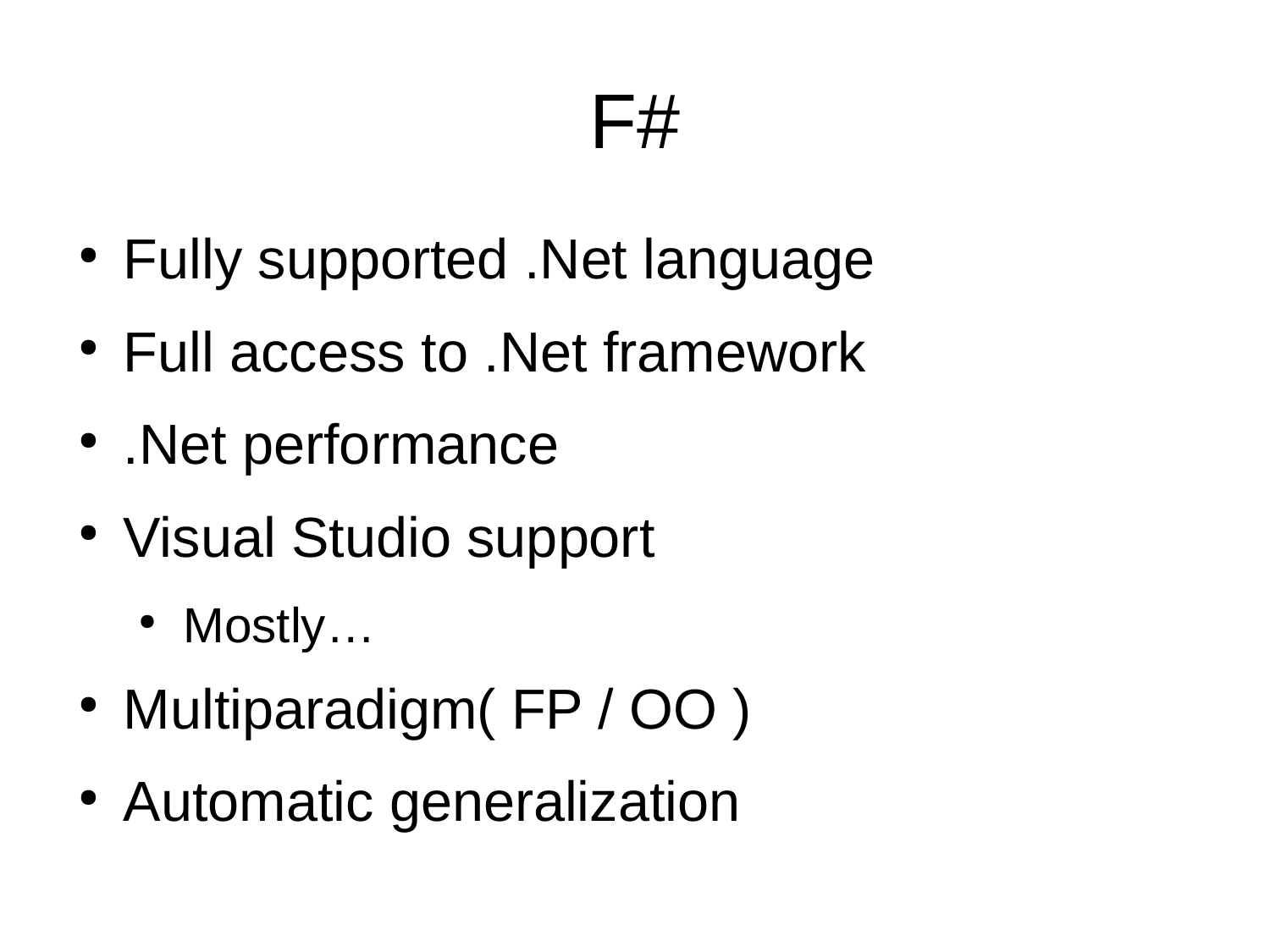

# F#
Fully supported .Net language
Full access to .Net framework
.Net performance
Visual Studio support
Mostly…
Multiparadigm( FP / OO )
Automatic generalization